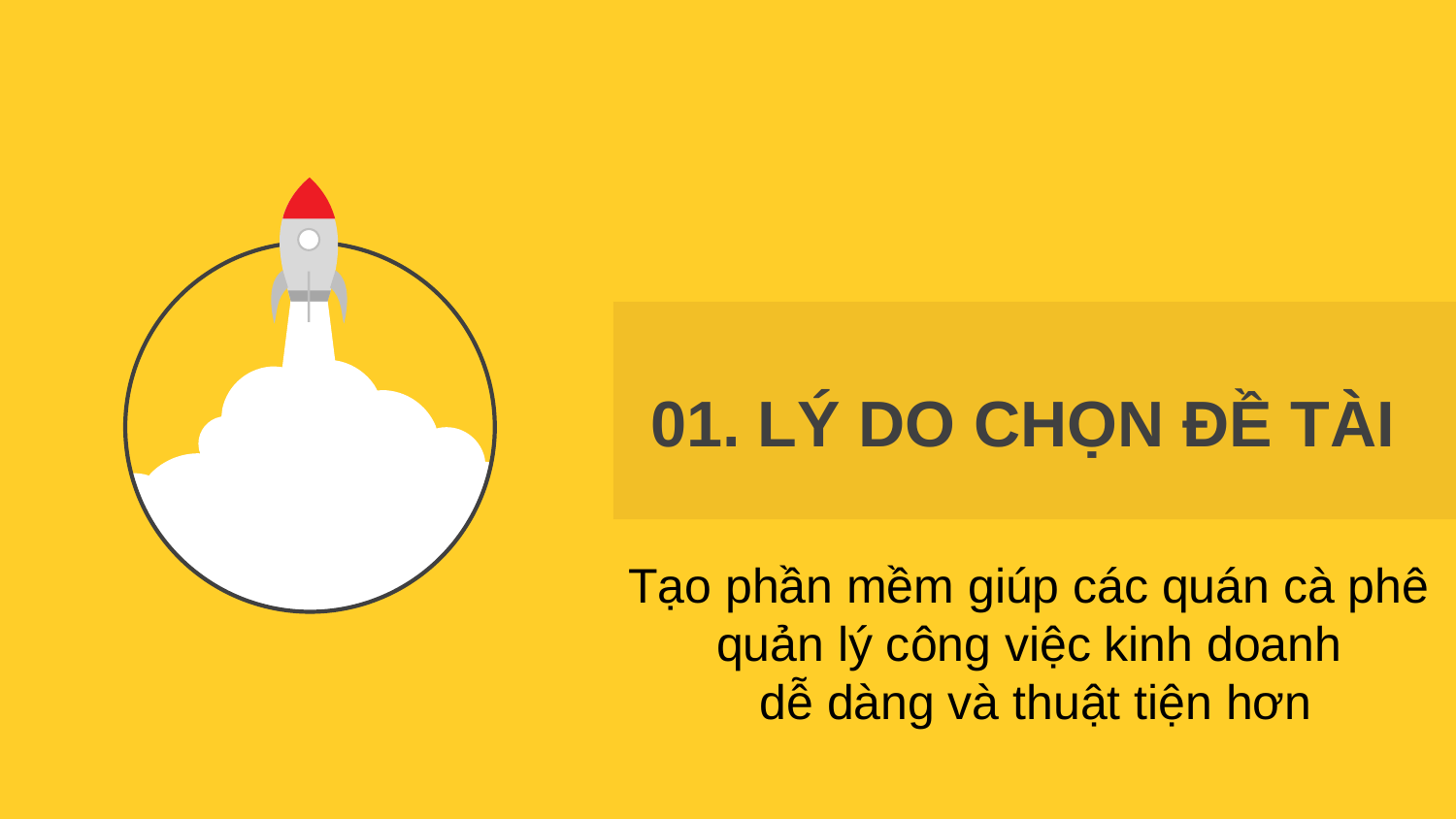

01. LÝ DO CHỌN ĐỀ TÀI
Tạo phần mềm giúp các quán cà phê
quản lý công việc kinh doanh
dễ dàng và thuật tiện hơn